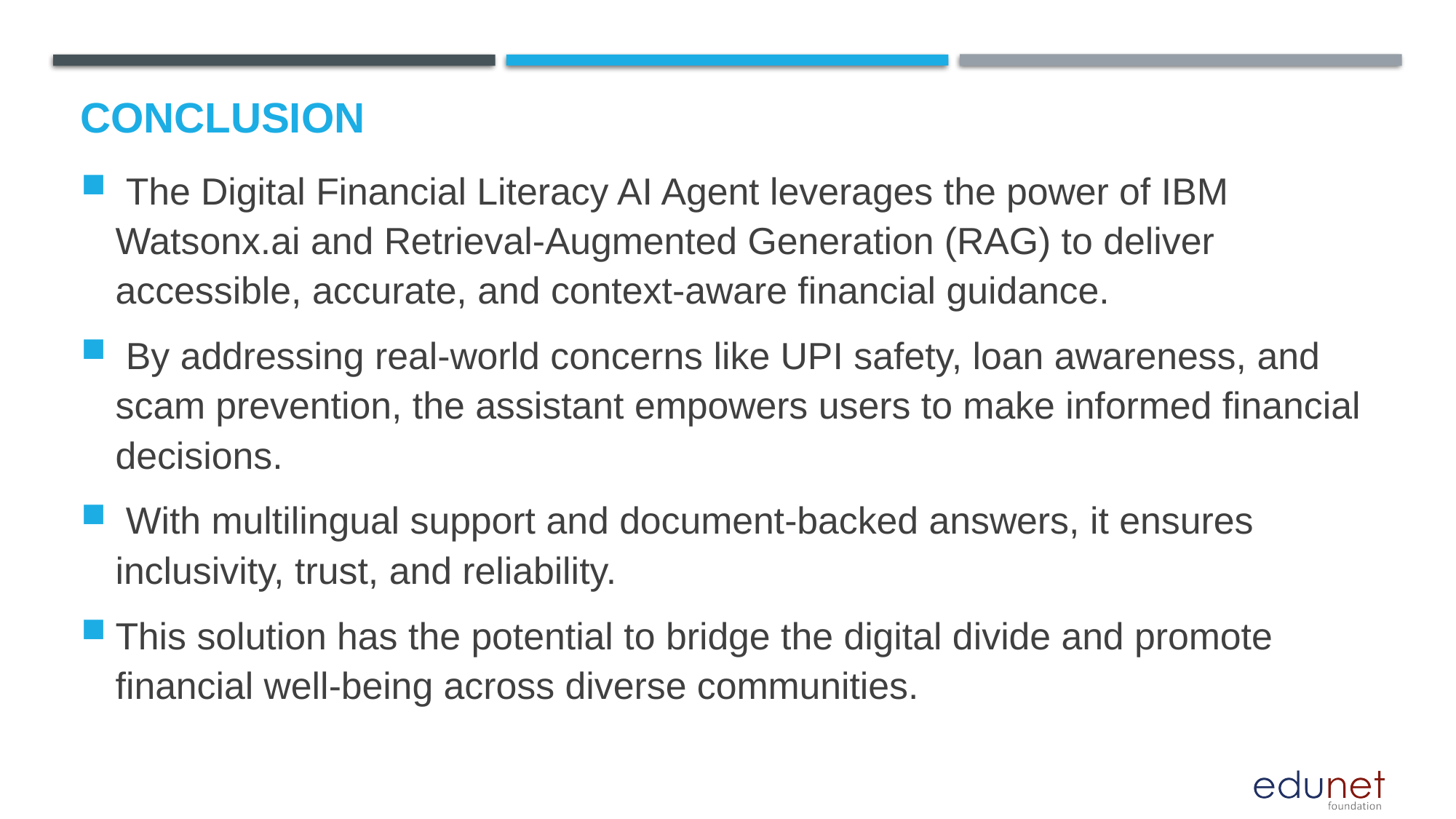

# Conclusion
 The Digital Financial Literacy AI Agent leverages the power of IBM Watsonx.ai and Retrieval-Augmented Generation (RAG) to deliver accessible, accurate, and context-aware financial guidance.
 By addressing real-world concerns like UPI safety, loan awareness, and scam prevention, the assistant empowers users to make informed financial decisions.
 With multilingual support and document-backed answers, it ensures inclusivity, trust, and reliability.
This solution has the potential to bridge the digital divide and promote financial well-being across diverse communities.